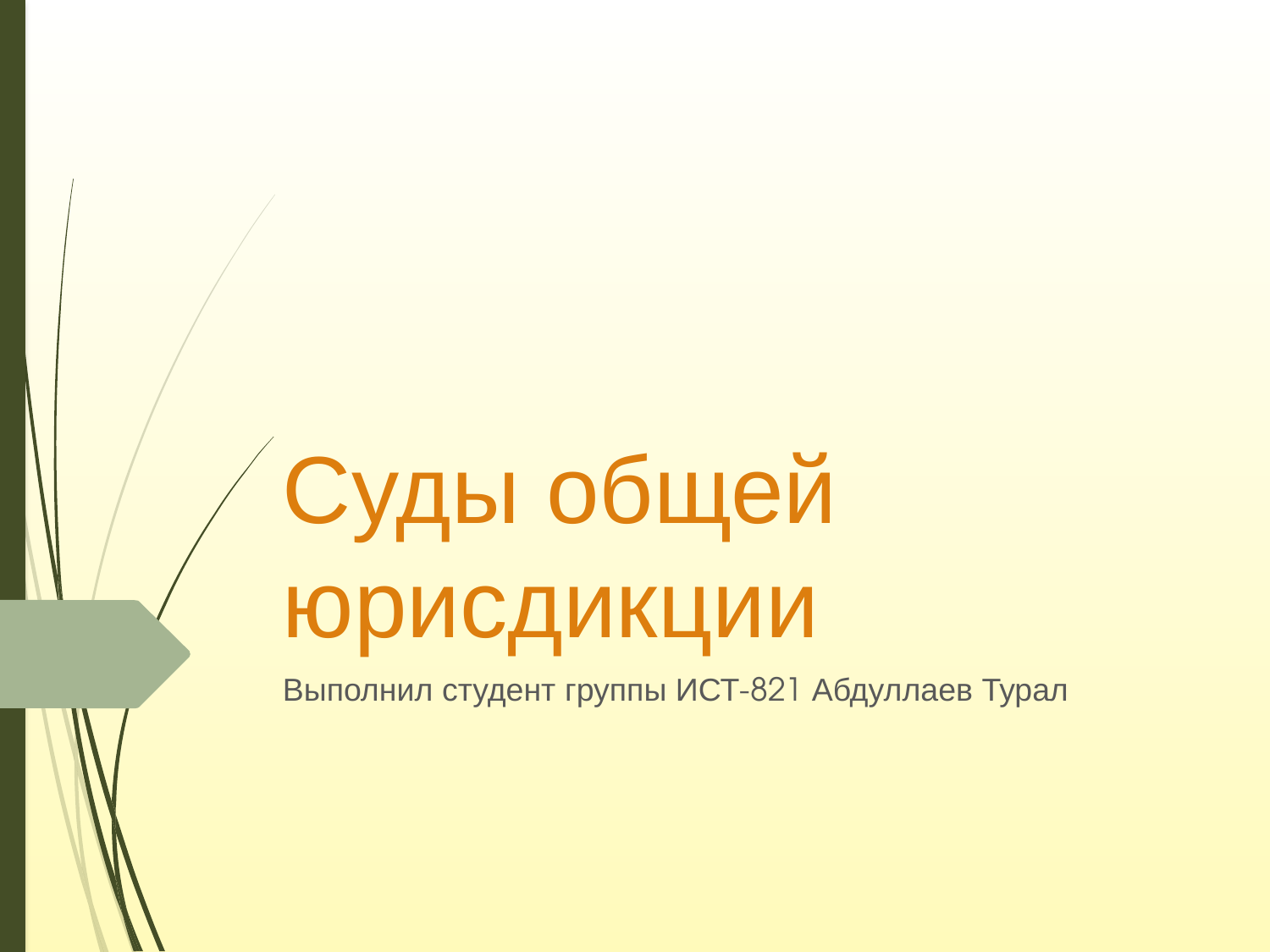

# Суды общей юрисдикции
Выполнил студент группы ИСТ-821 Абдуллаев Турал